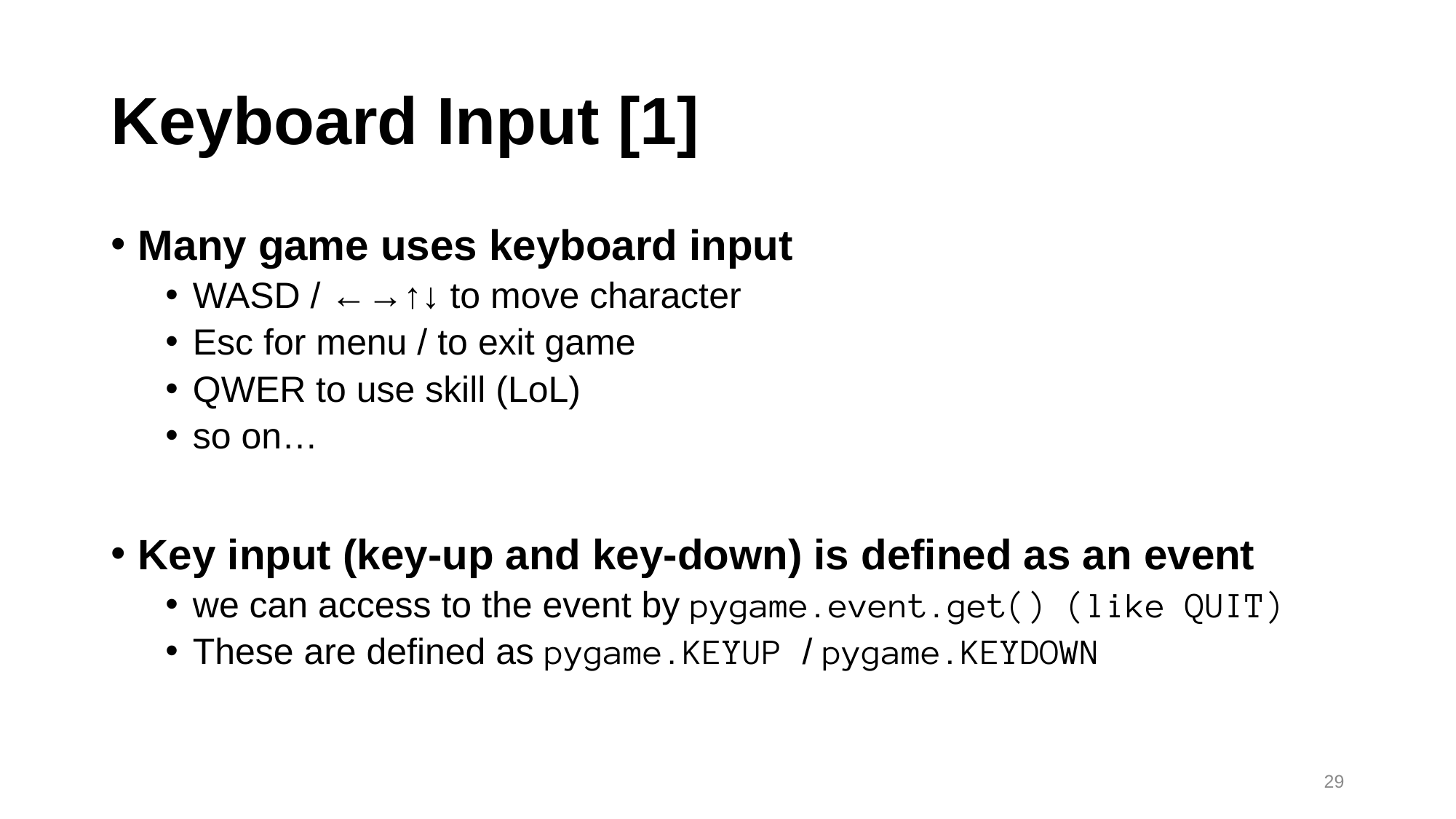

# Keyboard Input [1]
Many game uses keyboard input
WASD / ←→↑↓ to move character
Esc for menu / to exit game
QWER to use skill (LoL)
so on…

Key input (key-up and key-down) is defined as an event
we can access to the event by pygame.event.get() (like QUIT)
These are defined as pygame.KEYUP / pygame.KEYDOWN
29